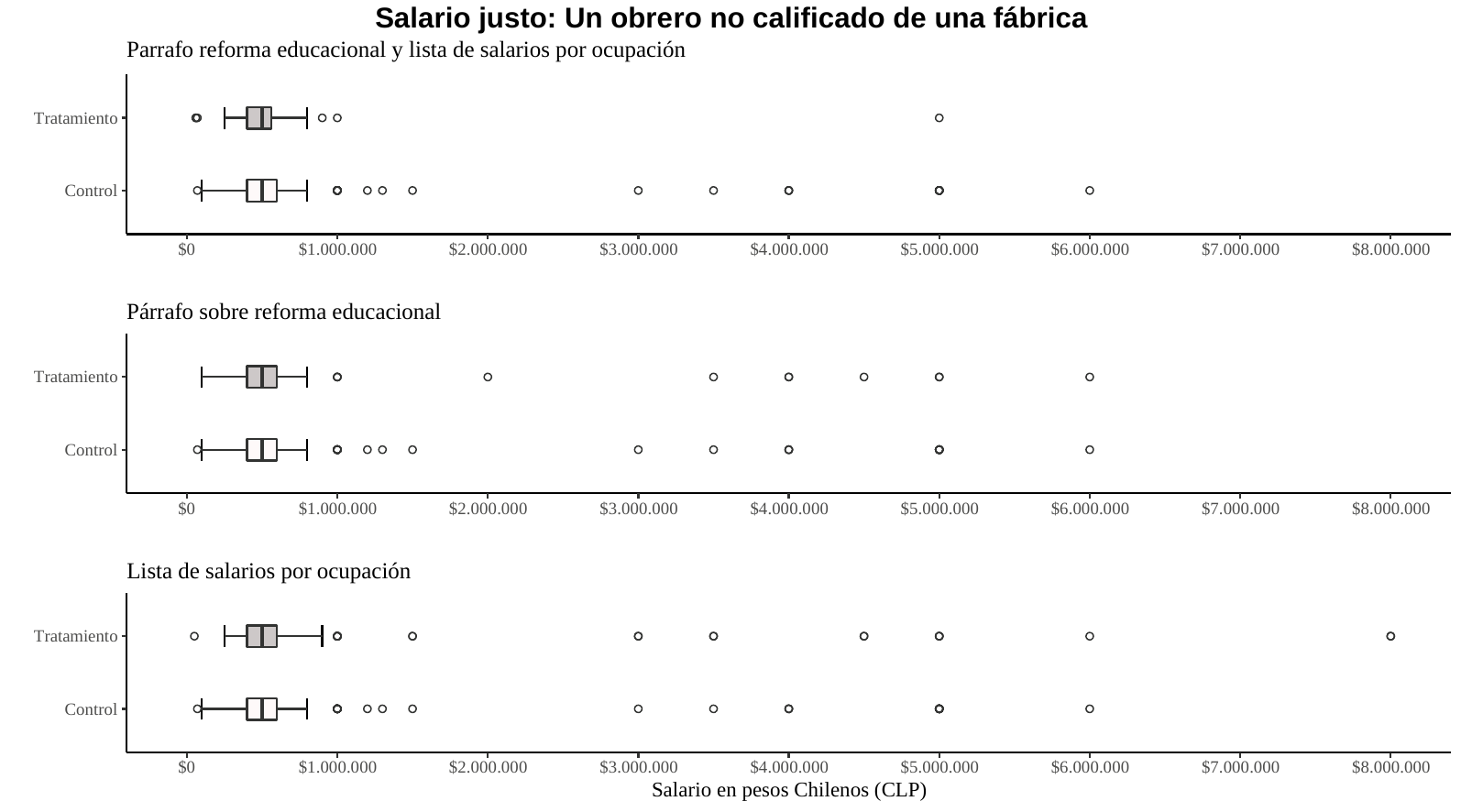

Salario justo: Un obrero no calificado de una fábrica
Parrafo reforma educacional y lista de salarios por ocupación

Tratamiento

Control

$0
$1.000.000
$2.000.000
$3.000.000
$4.000.000
$5.000.000
$6.000.000
$7.000.000
$8.000.000
Párrafo sobre reforma educacional

Tratamiento

Control

$0
$1.000.000
$2.000.000
$3.000.000
$4.000.000
$5.000.000
$6.000.000
$7.000.000
$8.000.000
Lista de salarios por ocupación

Tratamiento

Control

$0
$1.000.000
$2.000.000
$3.000.000
$4.000.000
$5.000.000
$6.000.000
$7.000.000
$8.000.000
Salario en pesos Chilenos (CLP)